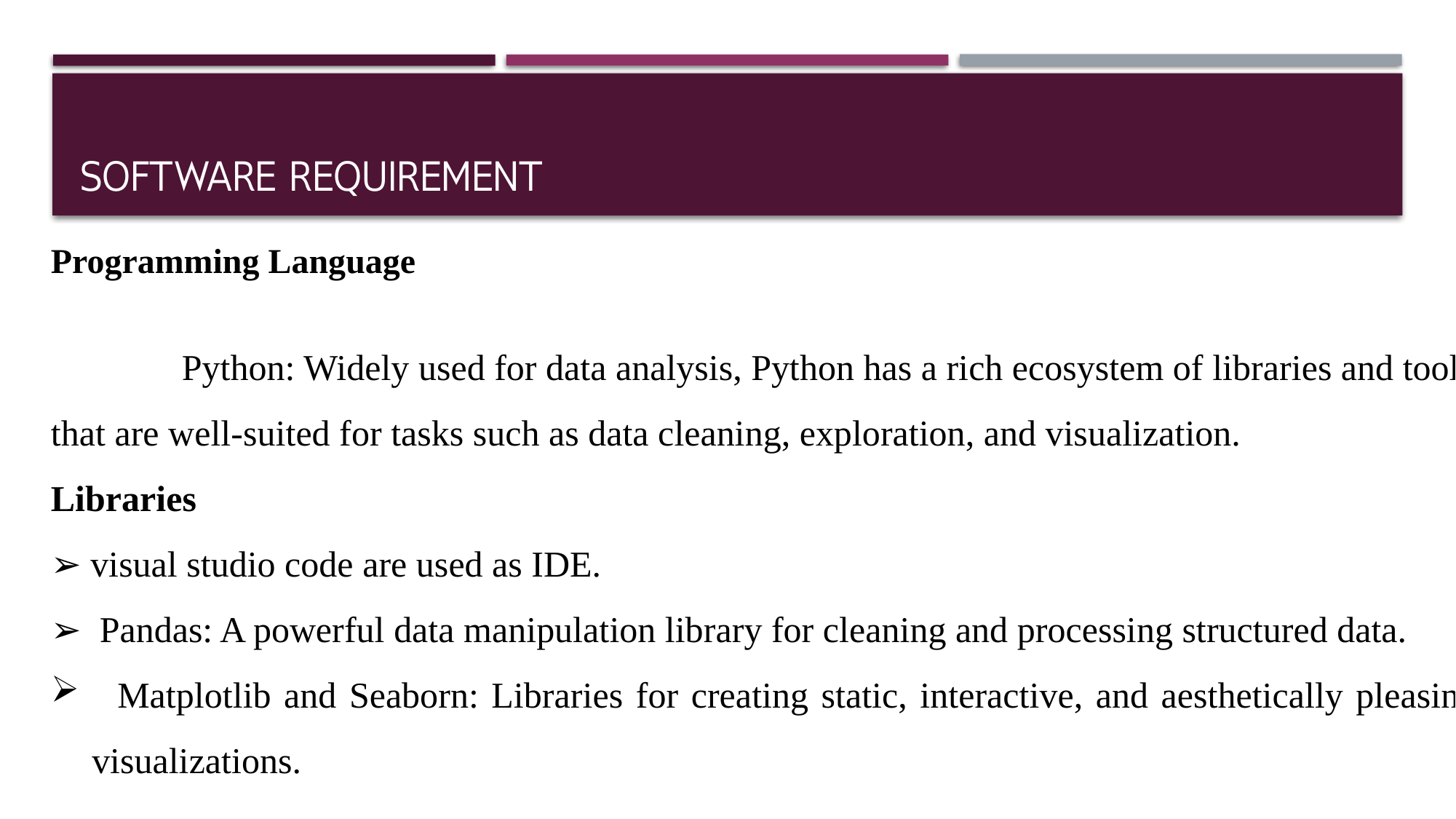

# Software requirement
Programming Language

               Python: Widely used for data analysis, Python has a rich ecosystem of libraries and tools that are well-suited for tasks such as data cleaning, exploration, and visualization.
Libraries
➢ visual studio code are used as IDE.
➢  Pandas: A powerful data manipulation library for cleaning and processing structured data.
  Matplotlib and Seaborn: Libraries for creating static, interactive, and aesthetically pleasing visualizations.